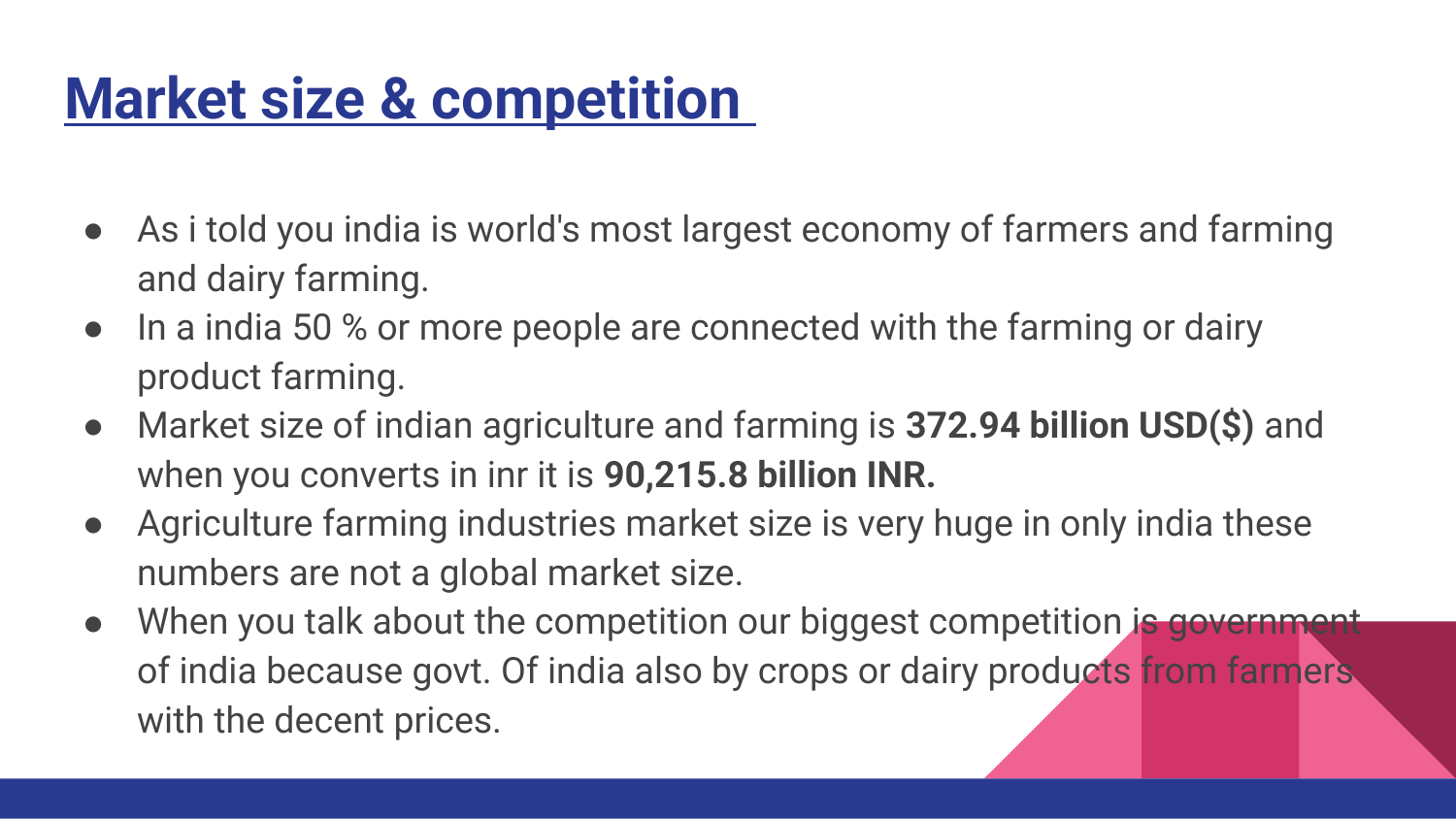

# Market size & competition
As i told you india is world's most largest economy of farmers and farming and dairy farming.
In a india 50 % or more people are connected with the farming or dairy product farming.
Market size of indian agriculture and farming is 372.94 billion USD($) and when you converts in inr it is 90,215.8 billion INR.
Agriculture farming industries market size is very huge in only india these numbers are not a global market size.
When you talk about the competition our biggest competition is government of india because govt. Of india also by crops or dairy products from farmers with the decent prices.